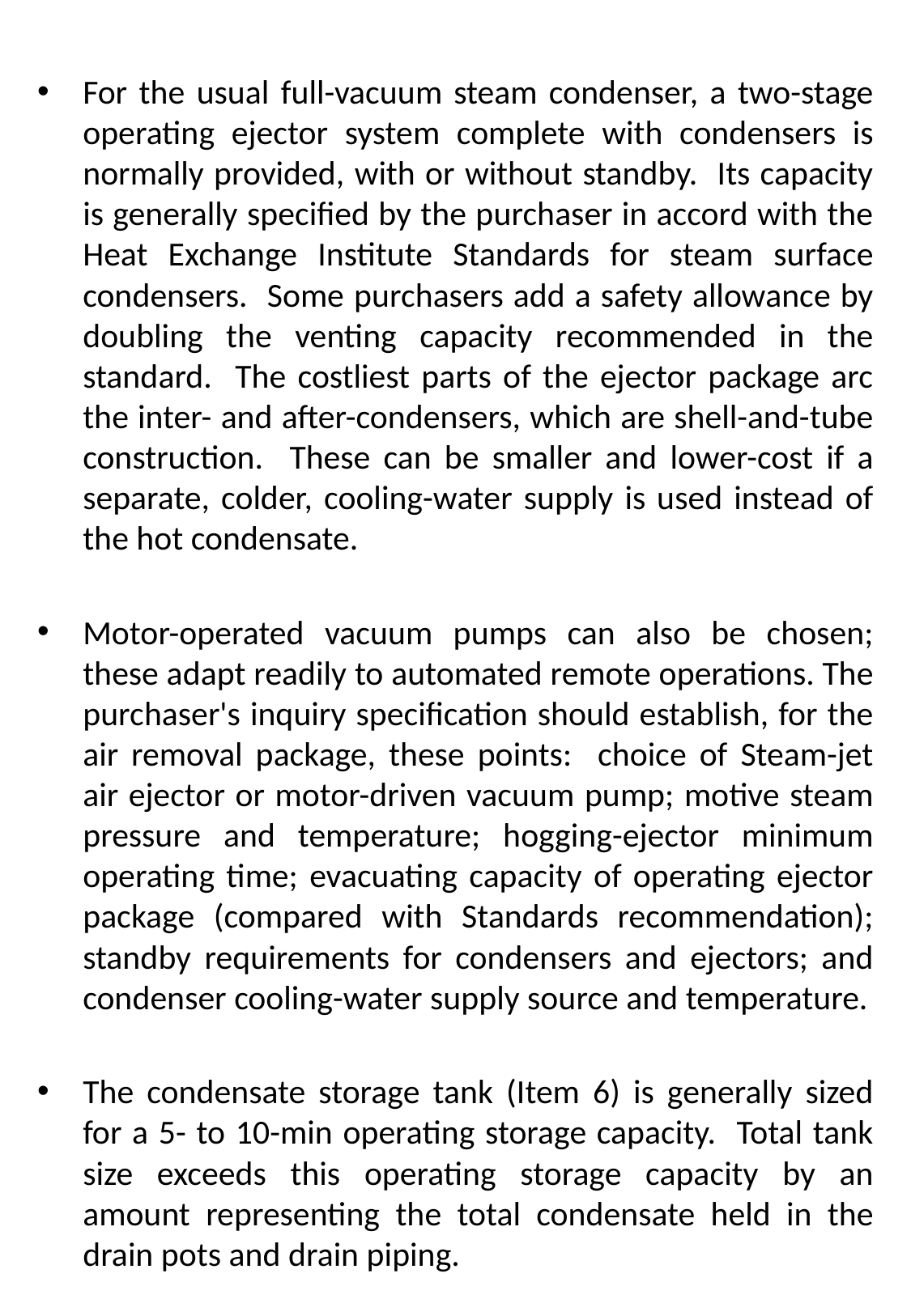

For the usual full-vacuum steam condenser, a two-stage operating ejector system complete with condensers is normally provided, with or without standby.  Its capacity is generally specified by the purchaser in accord with the Heat Exchange Institute Standards for steam surface condensers.  Some purchasers add a safety allowance by doubling the venting capacity recommended in the standard.  The costliest parts of the ejector package arc the inter- and after-condensers, which are shell-and-tube construction.  These can be smaller and lower-cost if a separate, colder, cooling-water supply is used instead of the hot condensate.

Motor-operated vacuum pumps can also be chosen; these adapt readily to automated remote operations. The purchaser's inquiry specification should establish, for the air removal package, these points:  choice of Steam-jet air ejector or motor-driven vacuum pump; motive steam pressure and temperature; hogging-ejector minimum operating time; evacuating capacity of operating ejector package (compared with Standards recommendation); standby requirements for condensers and ejectors; and condenser cooling-water supply source and temperature.

The condensate storage tank (Item 6) is generally sized for a 5- to 10-min operating storage capacity.  Total tank size exceeds this operating storage capacity by an amount representing the total condensate held in the drain pots and drain piping.